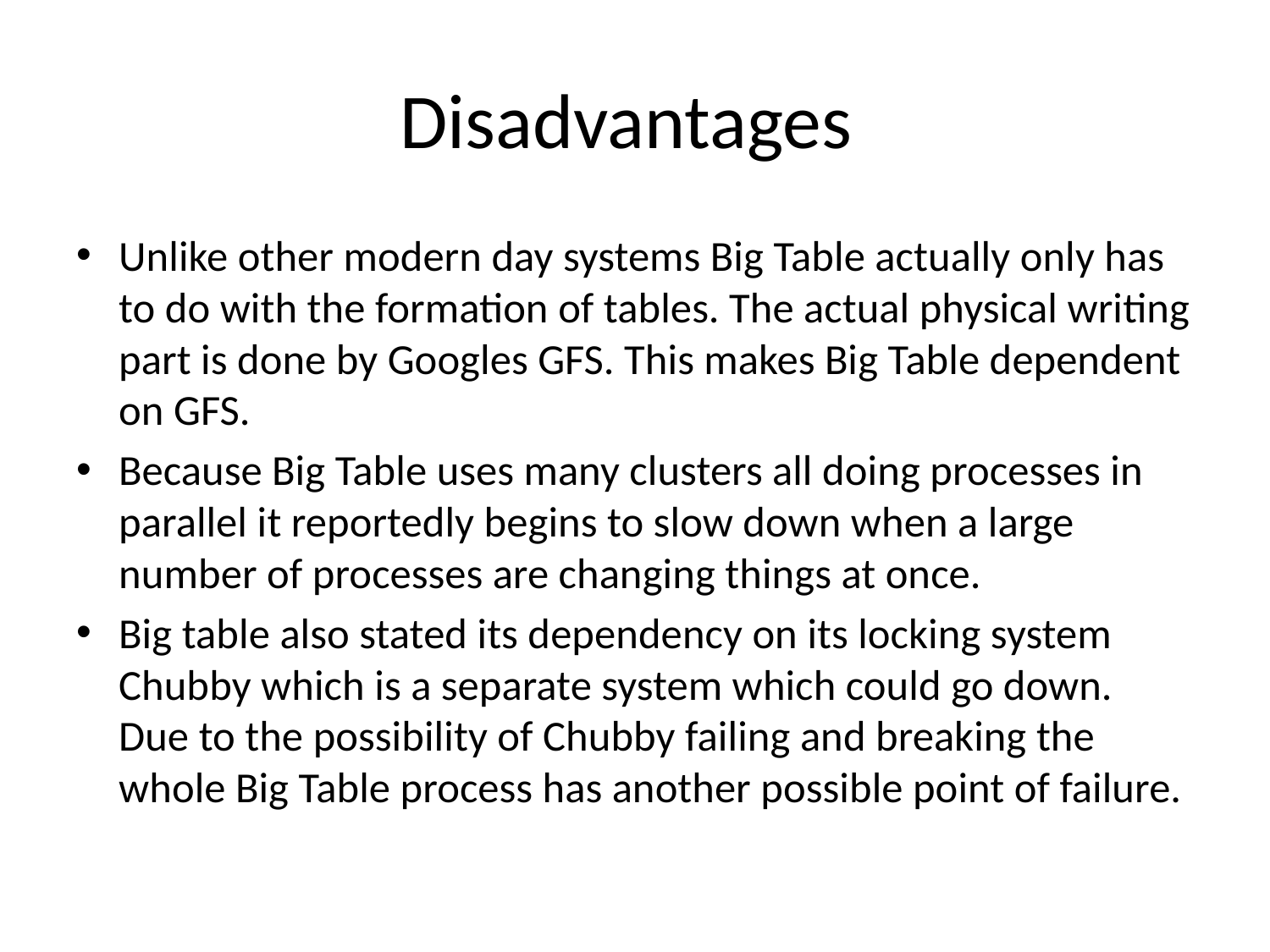

# Disadvantages
Unlike other modern day systems Big Table actually only has to do with the formation of tables. The actual physical writing part is done by Googles GFS. This makes Big Table dependent on GFS.
Because Big Table uses many clusters all doing processes in parallel it reportedly begins to slow down when a large number of processes are changing things at once.
Big table also stated its dependency on its locking system Chubby which is a separate system which could go down. Due to the possibility of Chubby failing and breaking the whole Big Table process has another possible point of failure.